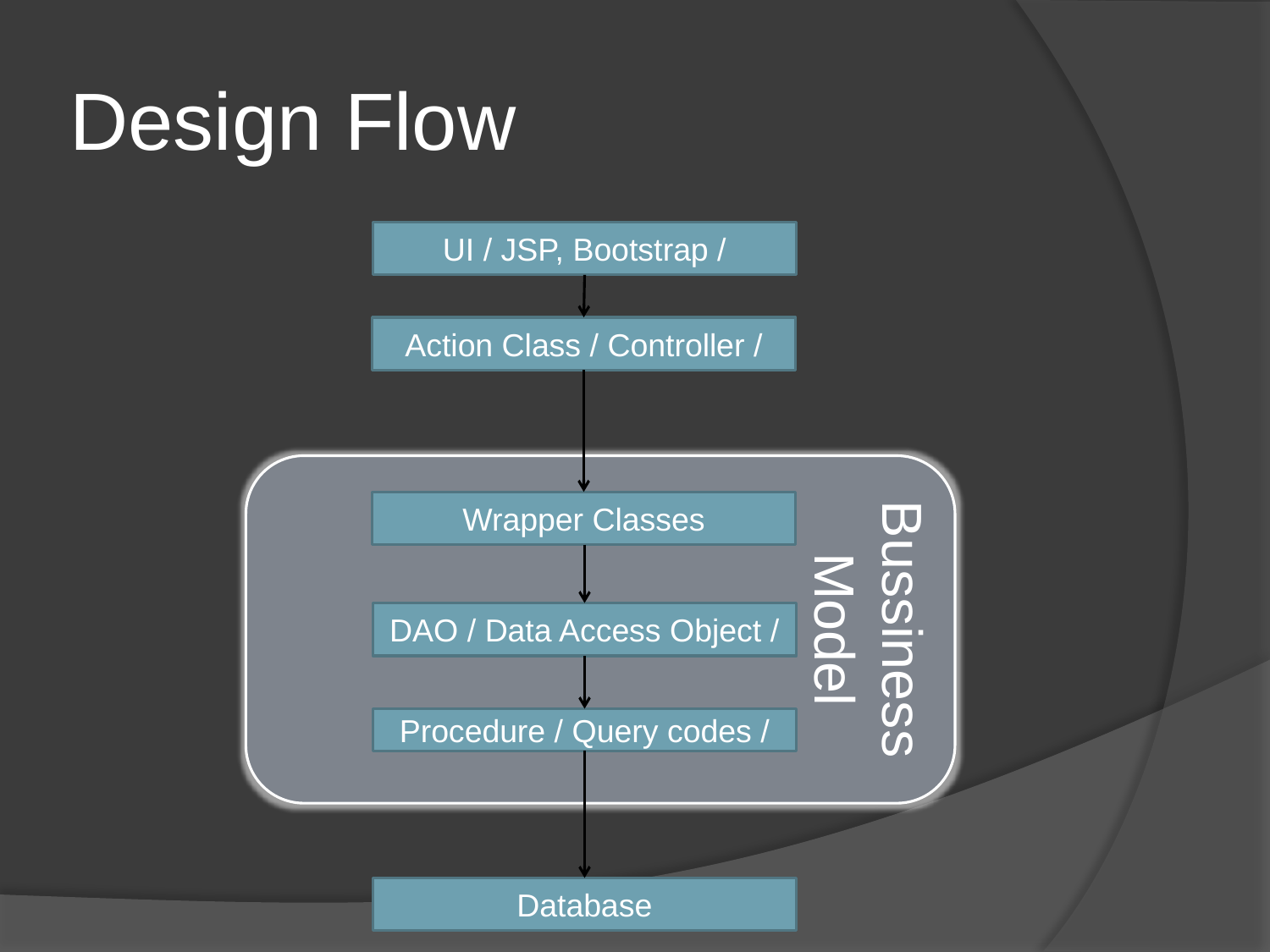

# Design Flow

UI / JSP, Bootstrap /
Action Class / Controller /
Bussiness Model

Wrapper Classes
DAO / Data Access Object /
Procedure / Query codes /
Database